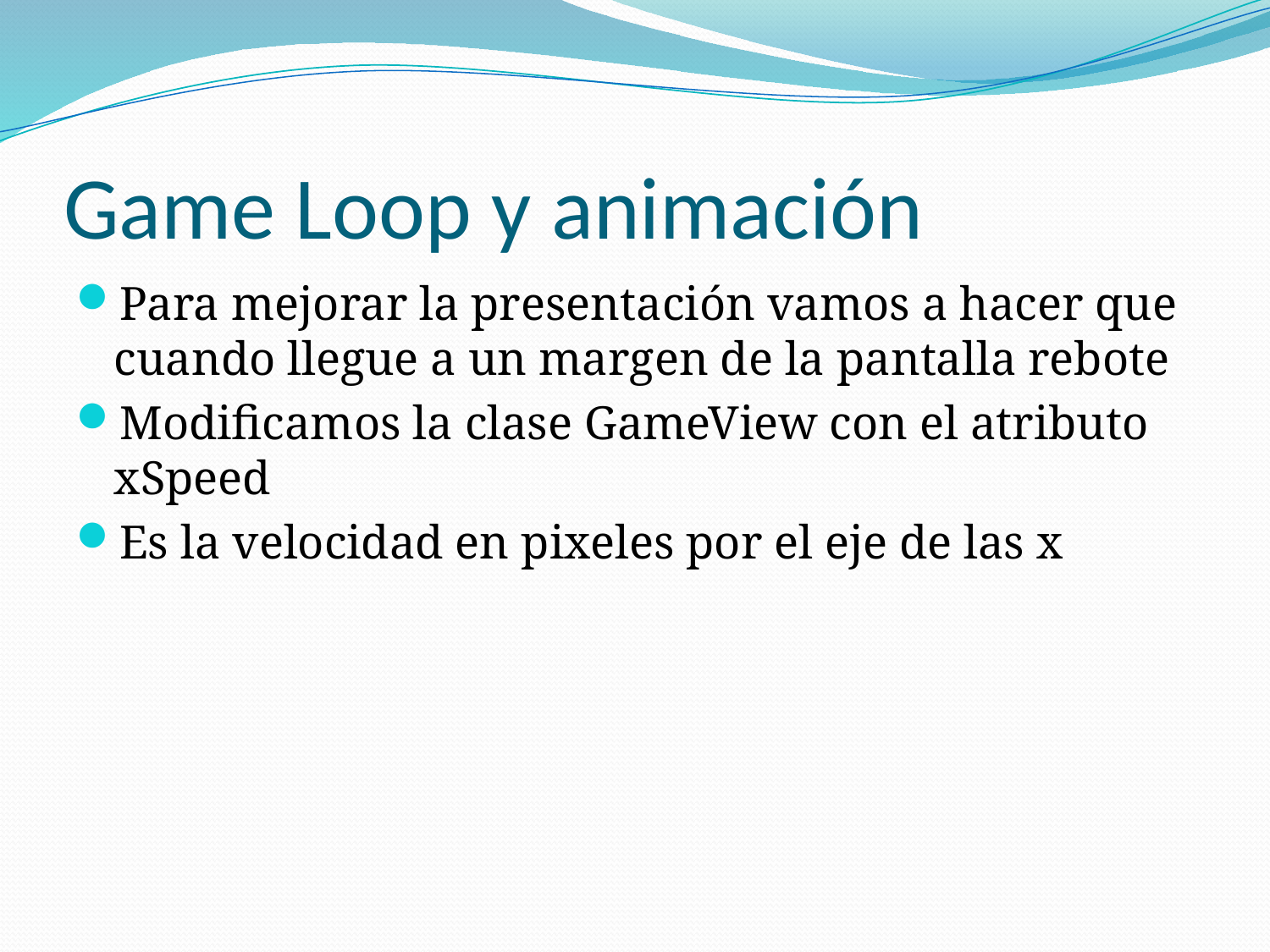

# Game Loop y animación
Para mejorar la presentación vamos a hacer que cuando llegue a un margen de la pantalla rebote
Modificamos la clase GameView con el atributo xSpeed
Es la velocidad en pixeles por el eje de las x